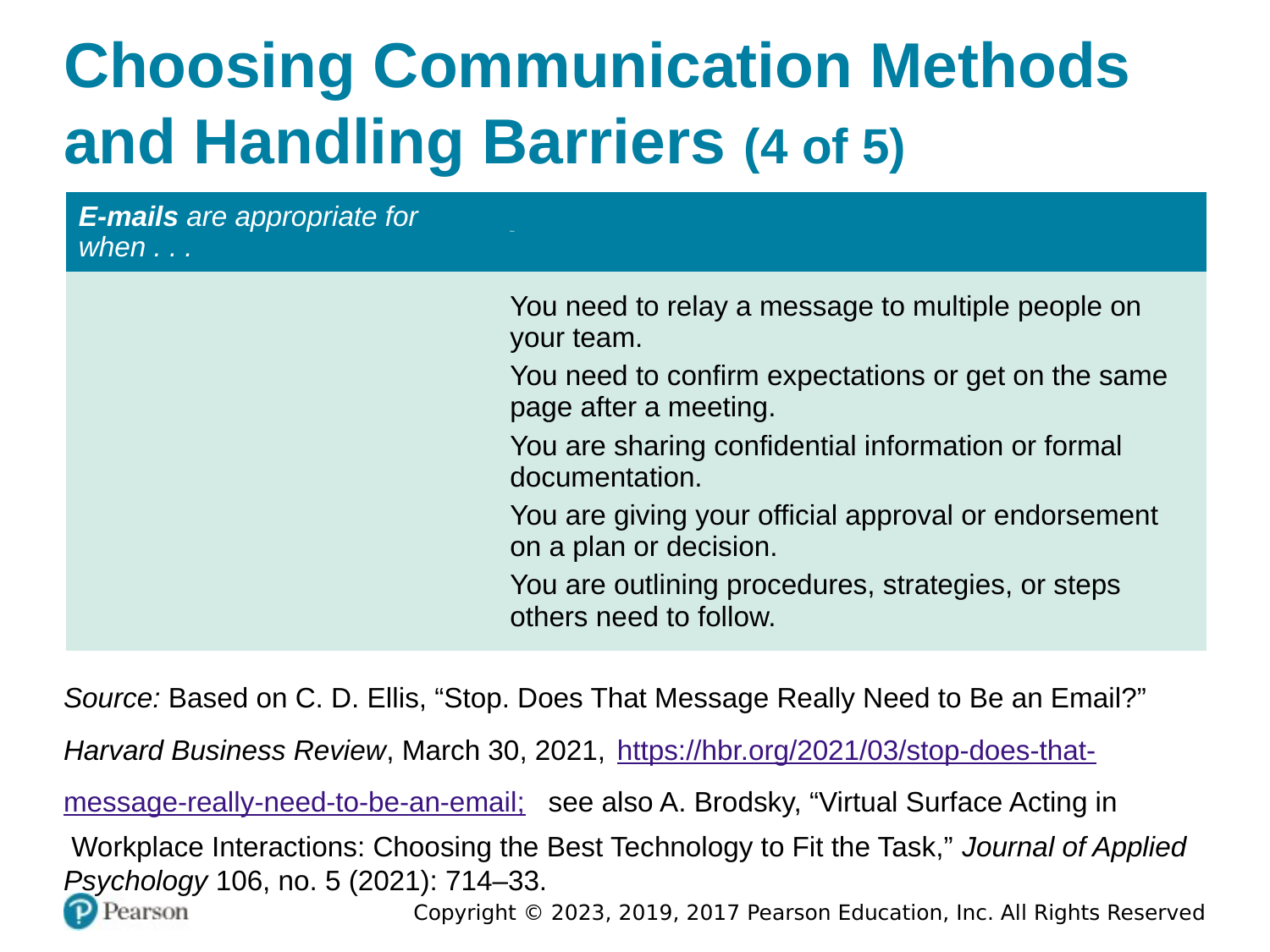

# Choosing Communication Methods and Handling Barriers (4 of 5)
| E-mails are appropriate for when . . . | Blank |
| --- | --- |
|  | You need to relay a message to multiple people on your team. You need to confirm expectations or get on the same page after a meeting. You are sharing confidential information or formal documentation. You are giving your official approval or endorsement on a plan or decision. You are outlining procedures, strategies, or steps others need to follow. |
Source: Based on C. D. Ellis, “Stop. Does That Message Really Need to Be an Email?”
Harvard Business Review, March 30, 2021,
https://hbr.org/2021/03/stop-does-that-
message-really-need-to-be-an-email;
see also A. Brodsky, “Virtual Surface Acting in
 Workplace Interactions: Choosing the Best Technology to Fit the Task,” Journal of Applied Psychology 106, no. 5 (2021): 714–33.